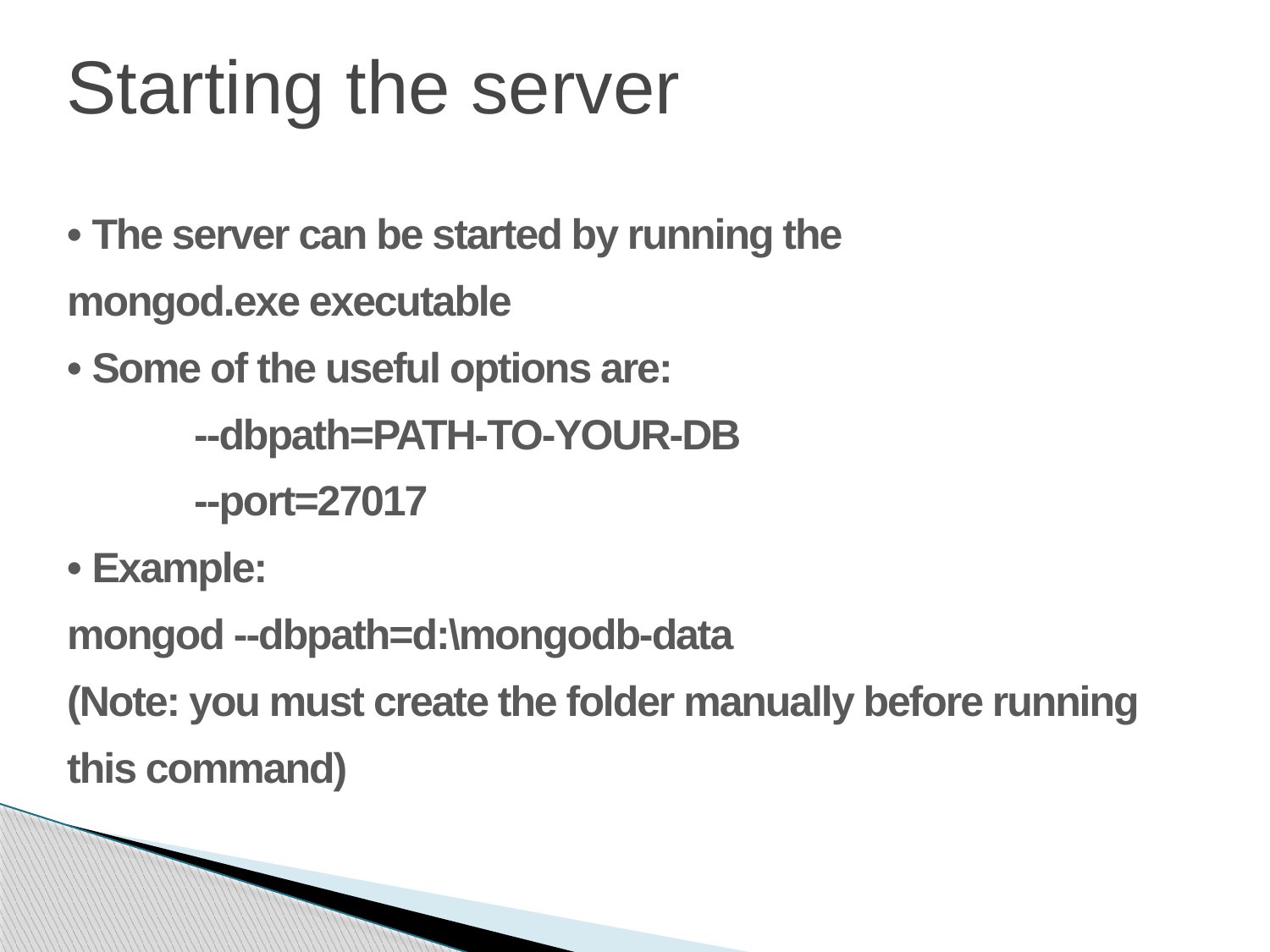

# Starting the server
• The server can be started by running the
mongod.exe executable
• Some of the useful options are:
	--dbpath=PATH-TO-YOUR-DB
	--port=27017
• Example:
mongod --dbpath=d:\mongodb-data
(Note: you must create the folder manually before running
this command)